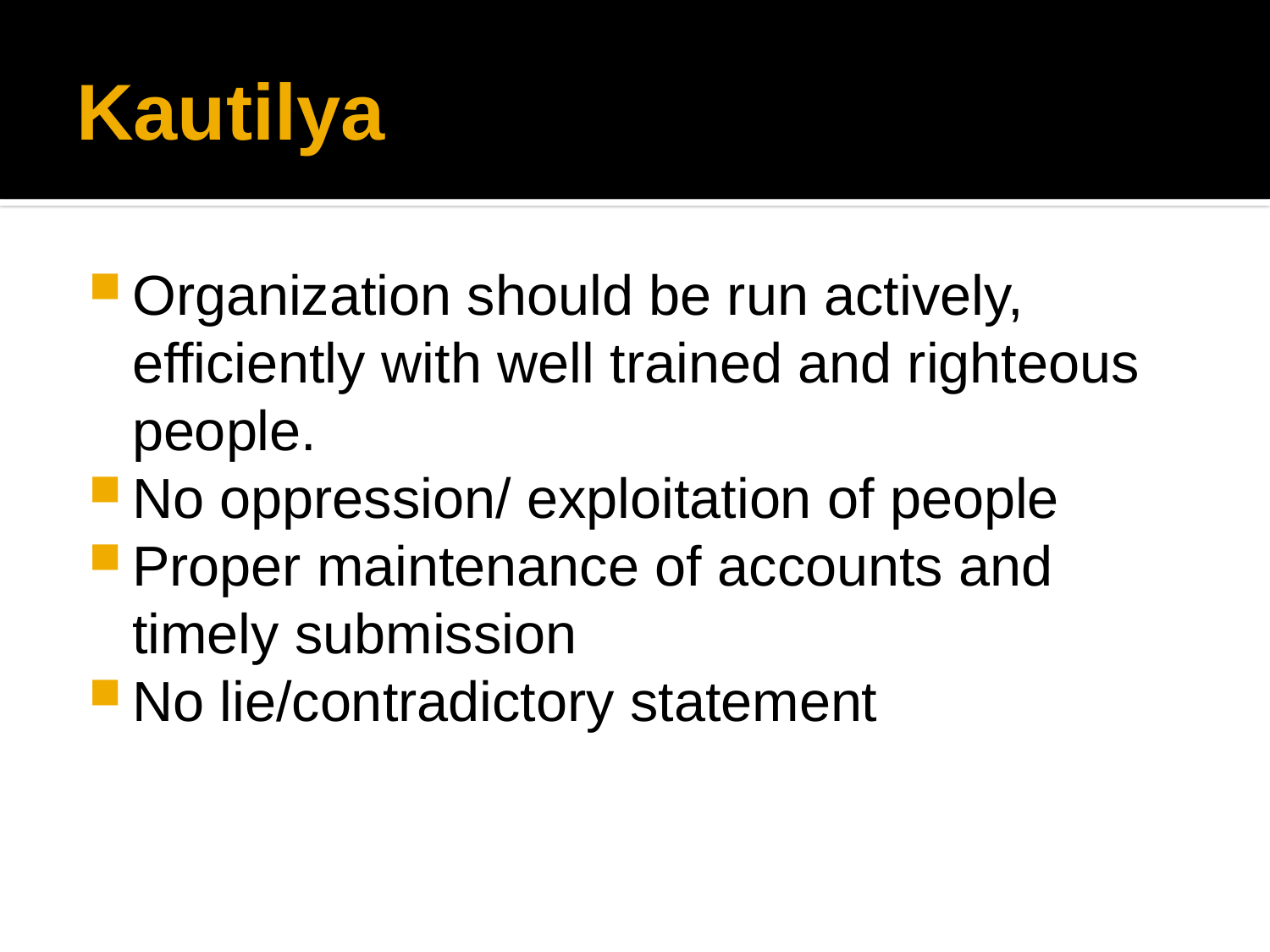

# Kautilya
Organization should be run actively, efficiently with well trained and righteous people.
No oppression/ exploitation of people
Proper maintenance of accounts and timely submission
No lie/contradictory statement